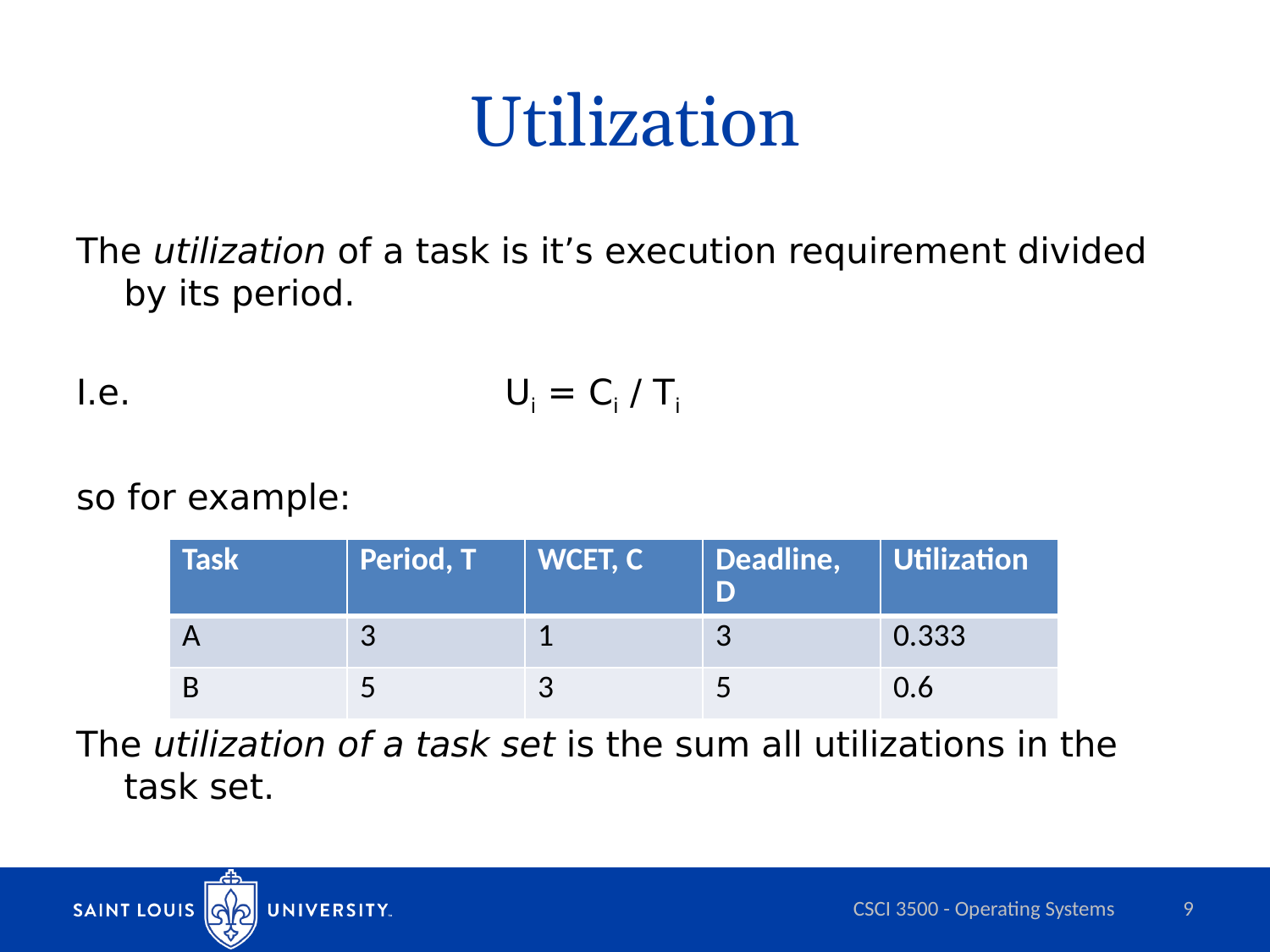

# Utilization
The utilization of a task is it’s execution requirement divided by its period.

I.e.			Ui = Ci / Ti

so for example:

The utilization of a task set is the sum all utilizations in the task set.
| Task | Period, T | WCET, C | Deadline, D | Utilization |
| --- | --- | --- | --- | --- |
| A | 3 | 1 | 3 | 0.333 |
| B | 5 | 3 | 5 | 0.6 |
CSCI 3500 - Operating Systems
9